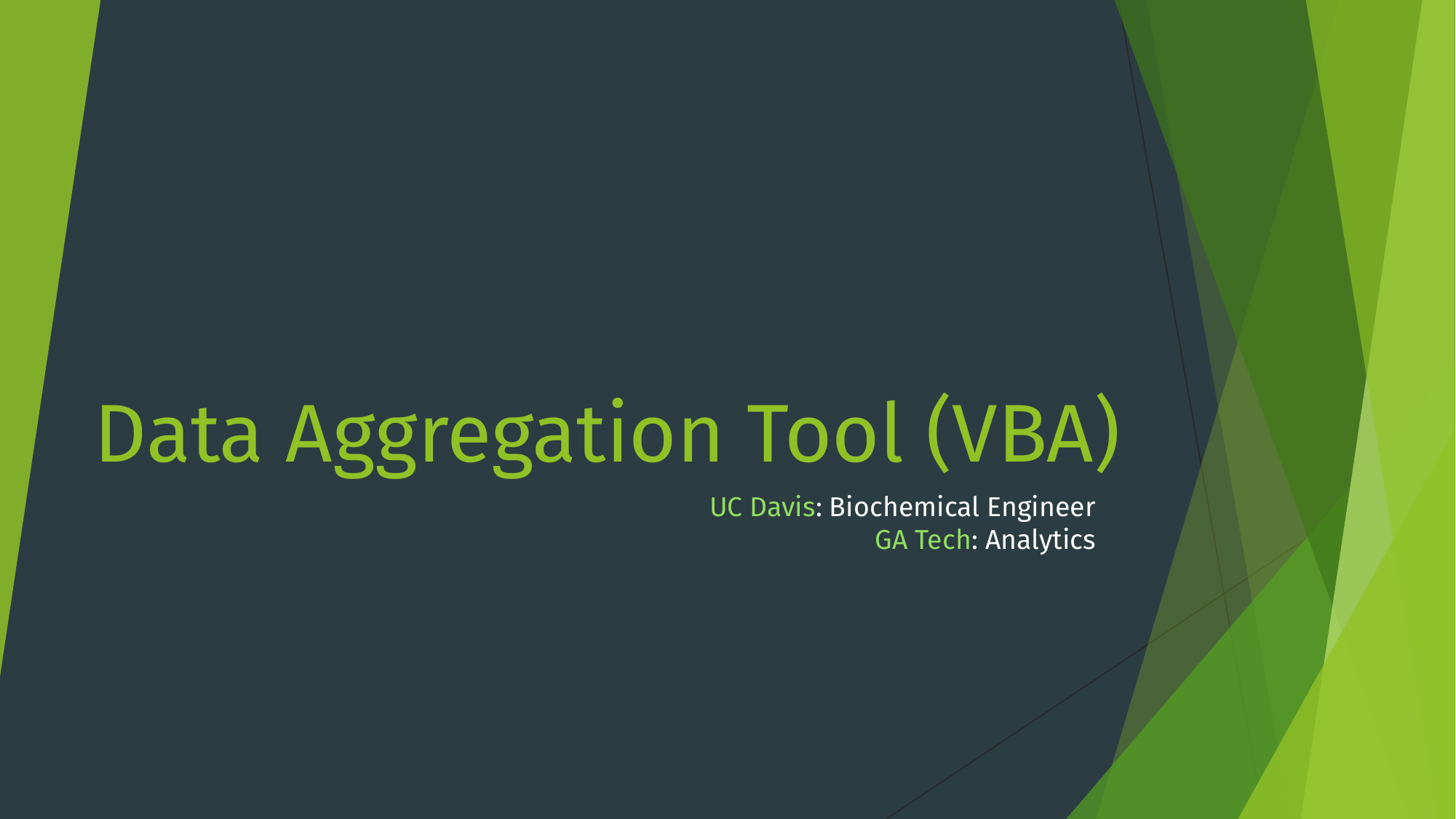

# Data Aggregation Tool (VBA)
UC Davis: Biochemical Engineer
GA Tech: Analytics